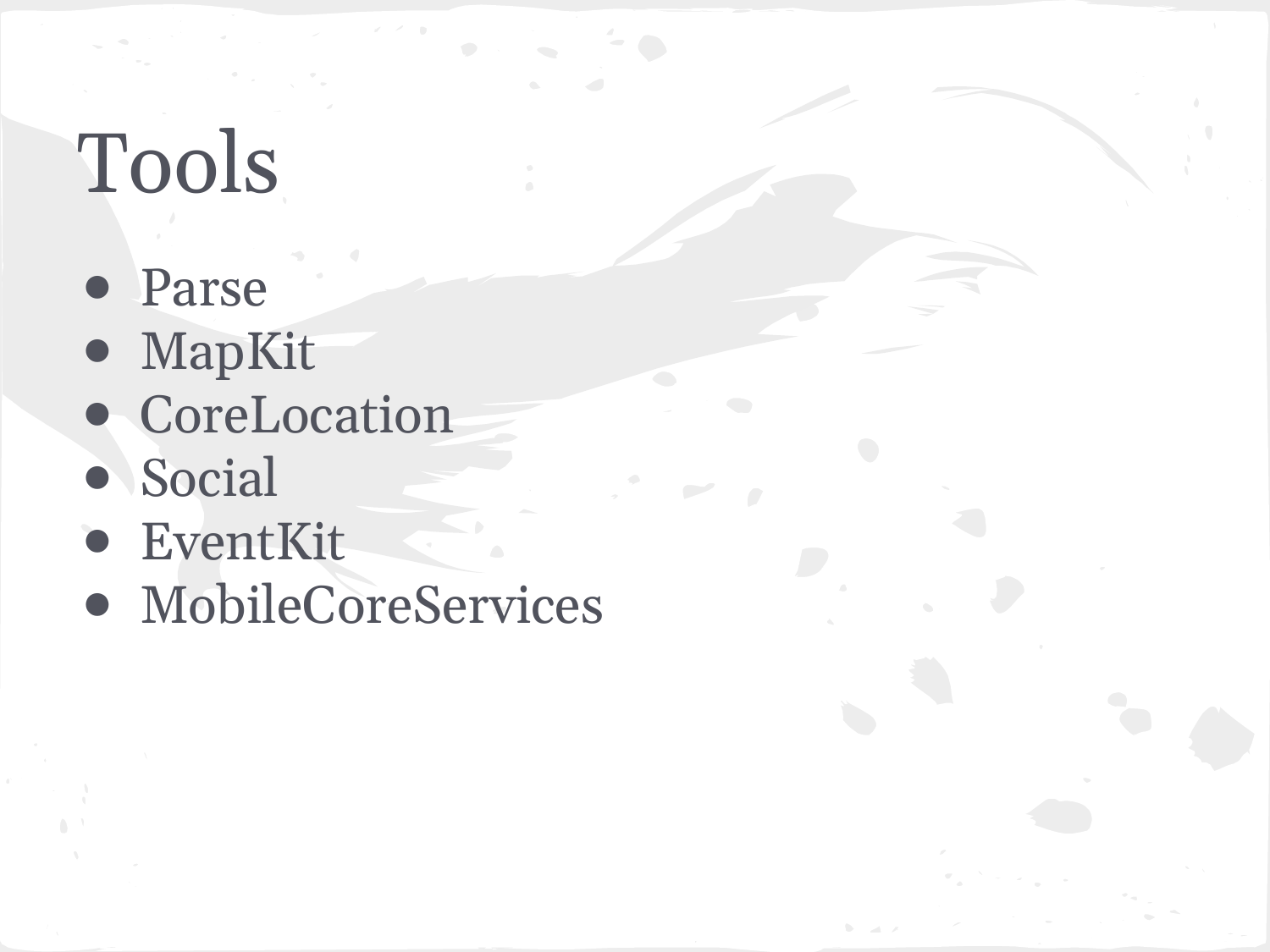

# Tools
Parse
MapKit
CoreLocation
Social
EventKit
MobileCoreServices